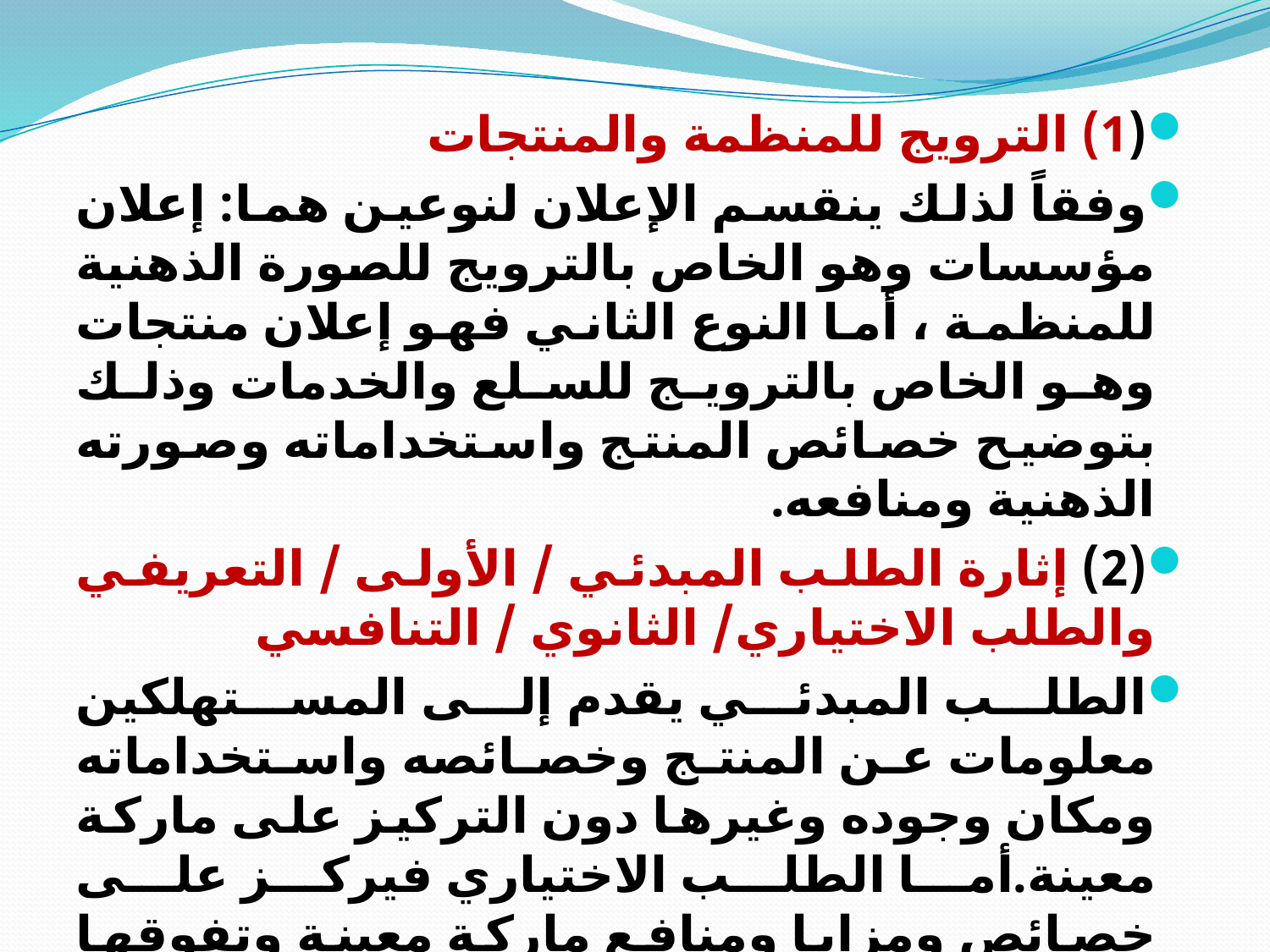

(1) الترويج للمنظمة والمنتجات
وفقاً لذلك ينقسم الإعلان لنوعين هما: إعلان مؤسسات وهو الخاص بالترويج للصورة الذهنية للمنظمة ، أما النوع الثاني فهو إعلان منتجات وهو الخاص بالترويج للسلع والخدمات وذلك بتوضيح خصائص المنتج واستخداماته وصورته الذهنية ومنافعه.
(2) إثارة الطلب المبدئي / الأولى / التعريفي والطلب الاختياري/ الثانوي / التنافسي
الطلب المبدئي يقدم إلى المستهلكين معلومات عن المنتج وخصائصه واستخداماته ومكان وجوده وغيرها دون التركيز على ماركة معينة.أما الطلب الاختياري فيركز على خصائص ومزايا ومنافع ماركة معينة وتفوقها على السلع الأخرى المنافسة لها.